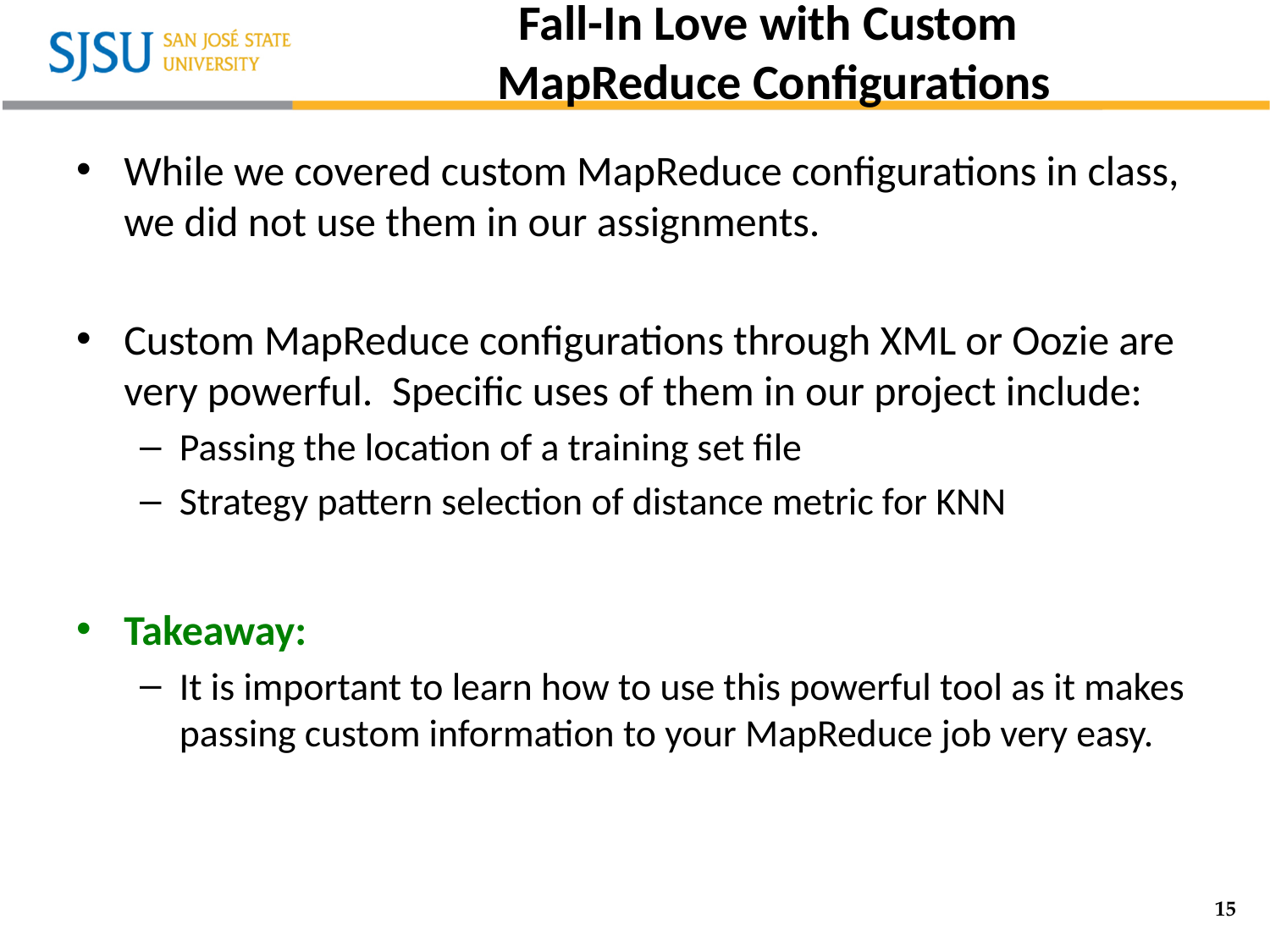

# Fall-In Love with Custom MapReduce Configurations
While we covered custom MapReduce configurations in class, we did not use them in our assignments.

Custom MapReduce configurations through XML or Oozie are very powerful.  Specific uses of them in our project include:
Passing the location of a training set file
Strategy pattern selection of distance metric for KNN

Takeaway:
It is important to learn how to use this powerful tool as it makes passing custom information to your MapReduce job very easy.
15